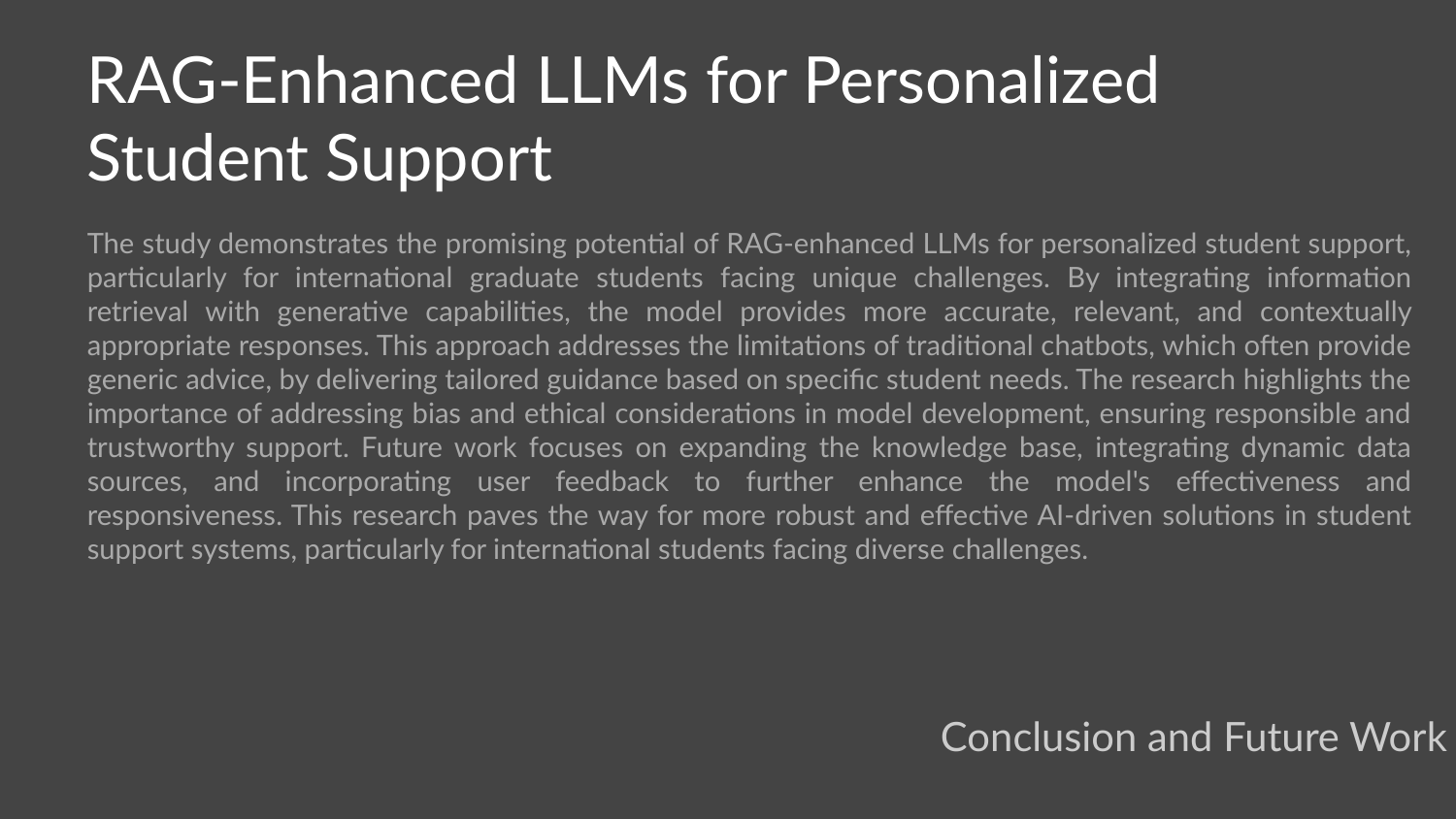

RAG-Enhanced LLMs for Personalized Student Support
The study demonstrates the promising potential of RAG-enhanced LLMs for personalized student support, particularly for international graduate students facing unique challenges. By integrating information retrieval with generative capabilities, the model provides more accurate, relevant, and contextually appropriate responses. This approach addresses the limitations of traditional chatbots, which often provide generic advice, by delivering tailored guidance based on specific student needs. The research highlights the importance of addressing bias and ethical considerations in model development, ensuring responsible and trustworthy support. Future work focuses on expanding the knowledge base, integrating dynamic data sources, and incorporating user feedback to further enhance the model's effectiveness and responsiveness. This research paves the way for more robust and effective AI-driven solutions in student support systems, particularly for international students facing diverse challenges.
Conclusion and Future Work